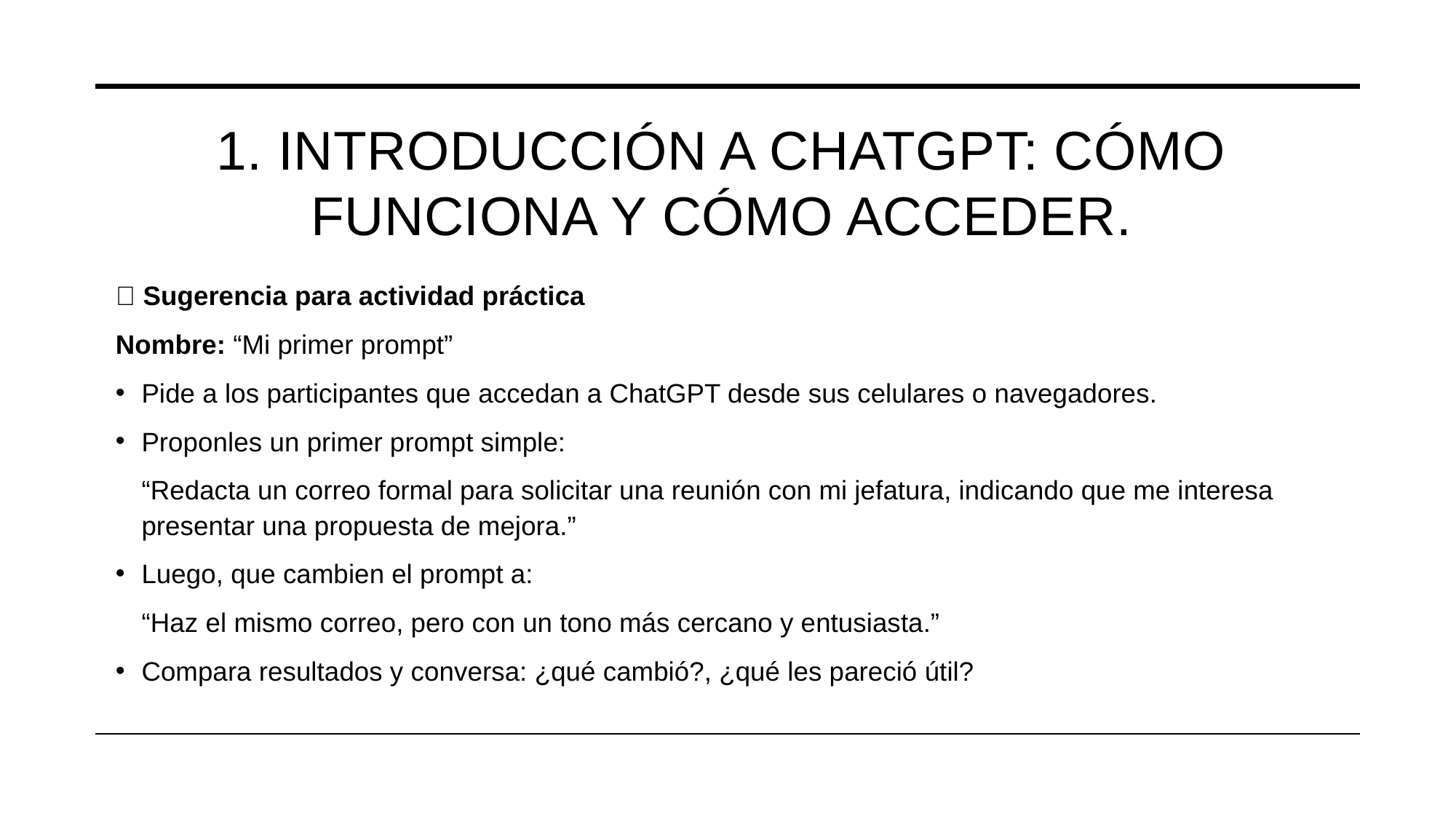

# 1. Introducción a ChatGPT: cómo funciona y cómo acceder.

🧩 Sugerencia para actividad práctica
Nombre: “Mi primer prompt”
Pide a los participantes que accedan a ChatGPT desde sus celulares o navegadores.
Proponles un primer prompt simple:
“Redacta un correo formal para solicitar una reunión con mi jefatura, indicando que me interesa presentar una propuesta de mejora.”
Luego, que cambien el prompt a:
“Haz el mismo correo, pero con un tono más cercano y entusiasta.”
Compara resultados y conversa: ¿qué cambió?, ¿qué les pareció útil?